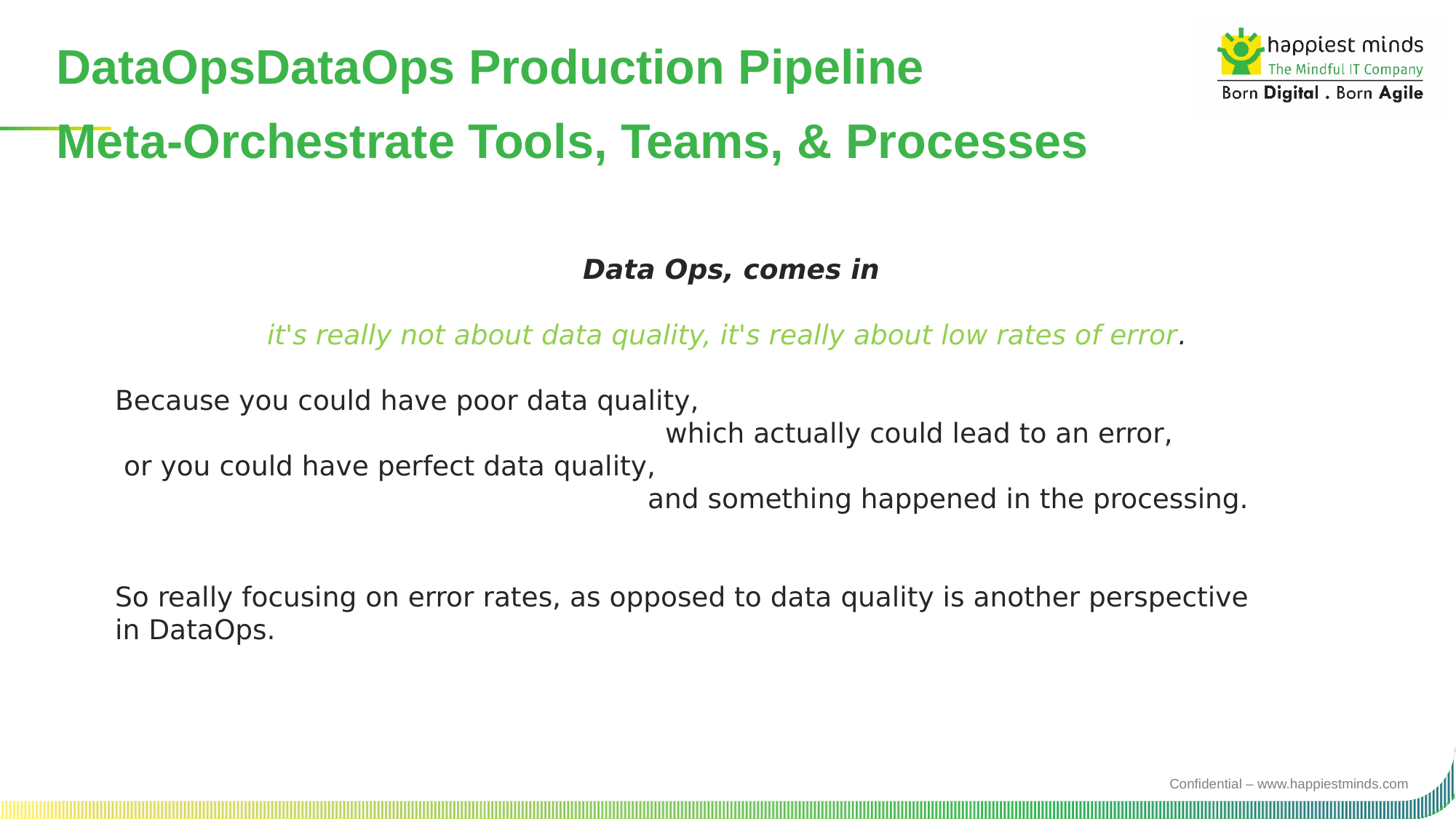

DataOpsDataOps Production Pipeline
Meta-Orchestrate Tools, Teams, & Processes

Data Ops, comes in

it's really not about data quality, it's really about low rates of error.

Because you could have poor data quality,
                                                               which actually could lead to an error,
 or you could have perfect data quality,
                                                             and something happened in the processing.

So really focusing on error rates, as opposed to data quality is another perspective in DataOps.